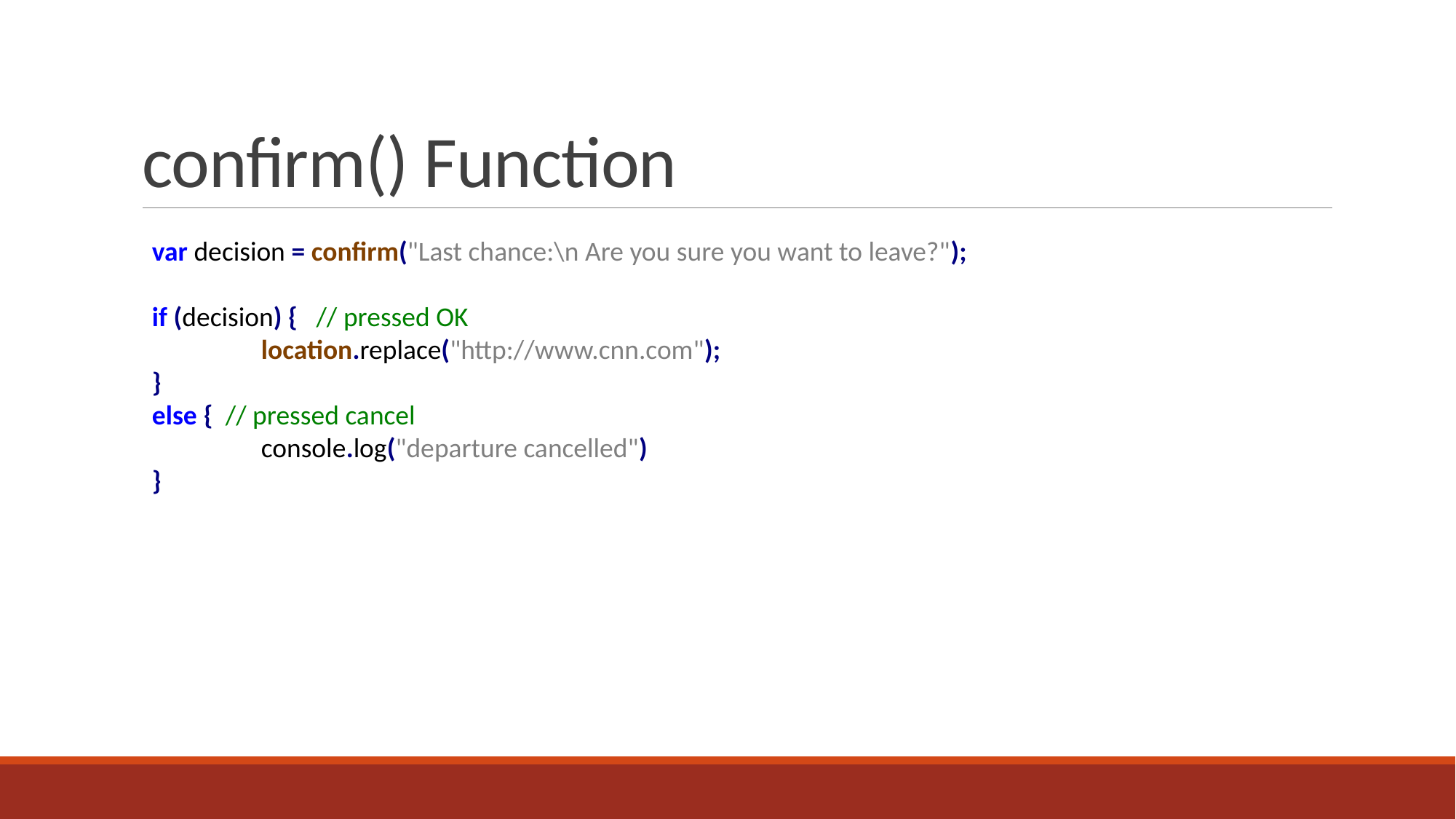

# confirm() Function
var decision = confirm("Last chance:\n Are you sure you want to leave?");

if (decision) {   // pressed OK
	location.replace("http://www.cnn.com");
}
else {  // pressed cancel
	console.log("departure cancelled")
}